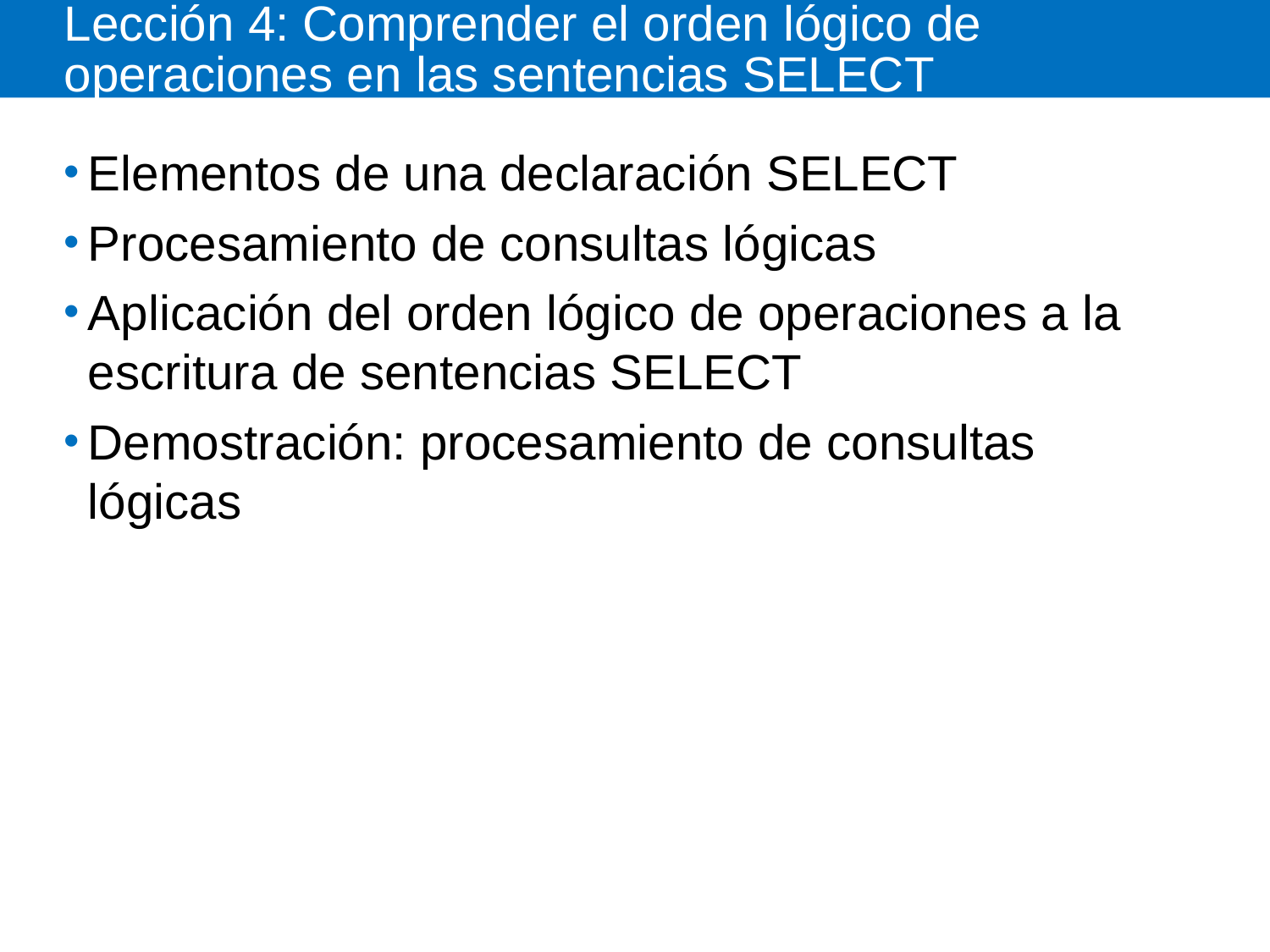

# Lección 4: Comprender el orden lógico de operaciones en las sentencias SELECT
Elementos de una declaración SELECT
Procesamiento de consultas lógicas
Aplicación del orden lógico de operaciones a la escritura de sentencias SELECT
Demostración: procesamiento de consultas lógicas